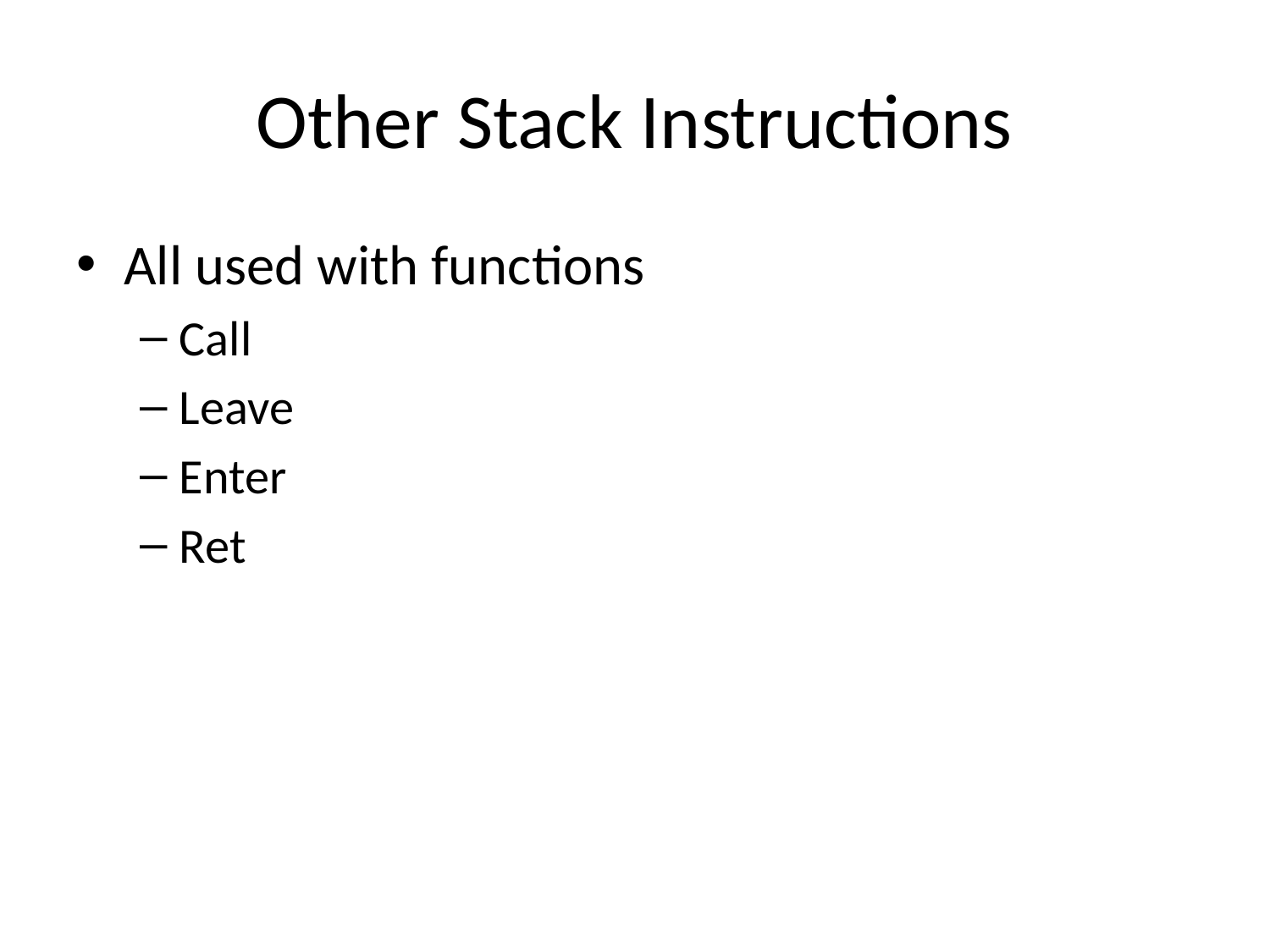

# Other Stack Instructions
All used with functions
Call
Leave
Enter
Ret